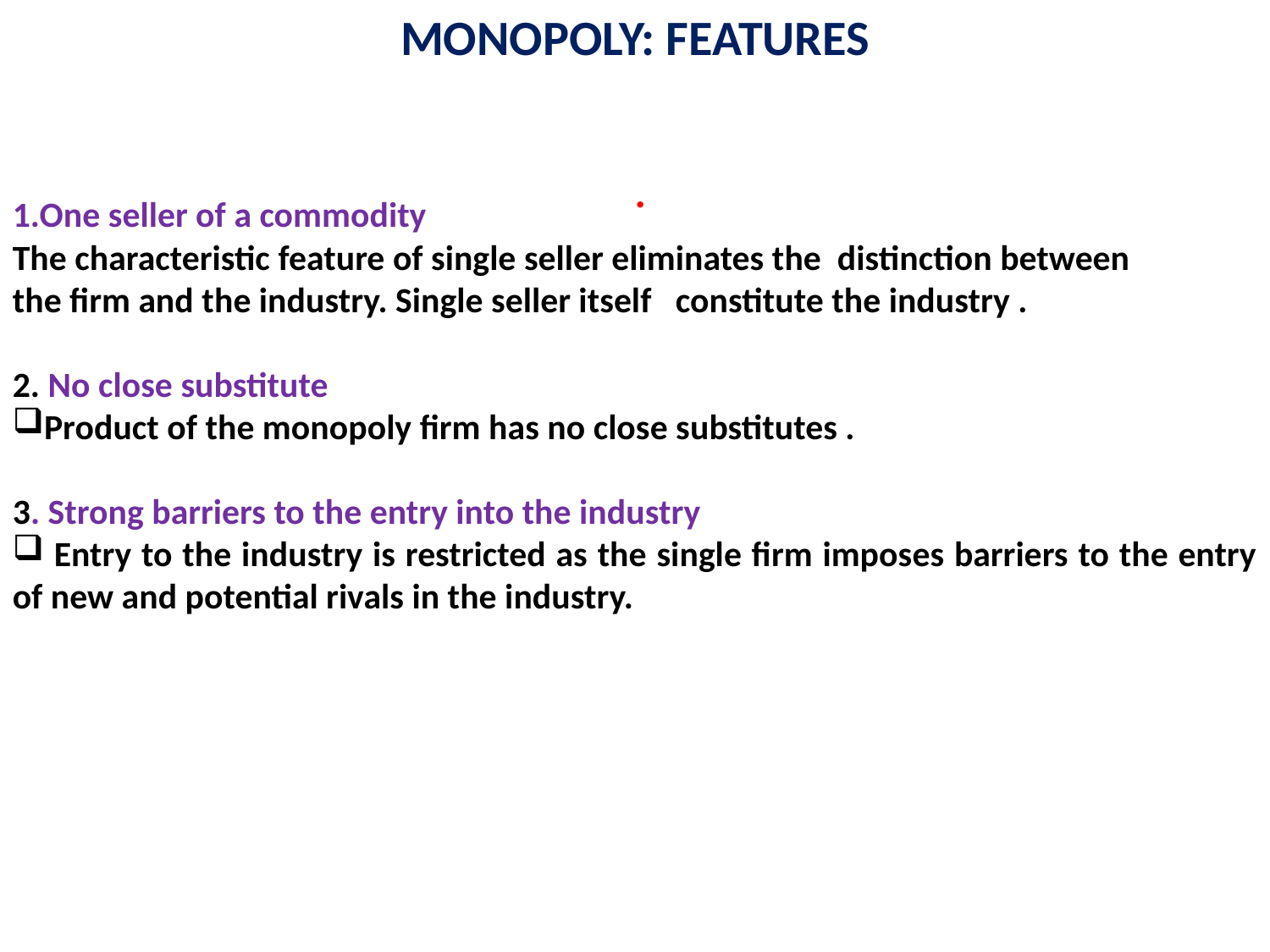

MONOPOLY: FEATURES

1.One seller of a commodity
The characteristic feature of single seller eliminates the  distinction between
the firm and the industry. Single seller itself   constitute the industry .

2. No close substitute
Product of the monopoly firm has no close substitutes .

3. Strong barriers to the entry into the industry
 Entry to the industry is restricted as the single firm imposes barriers to the entry of new and potential rivals in the industry.

.